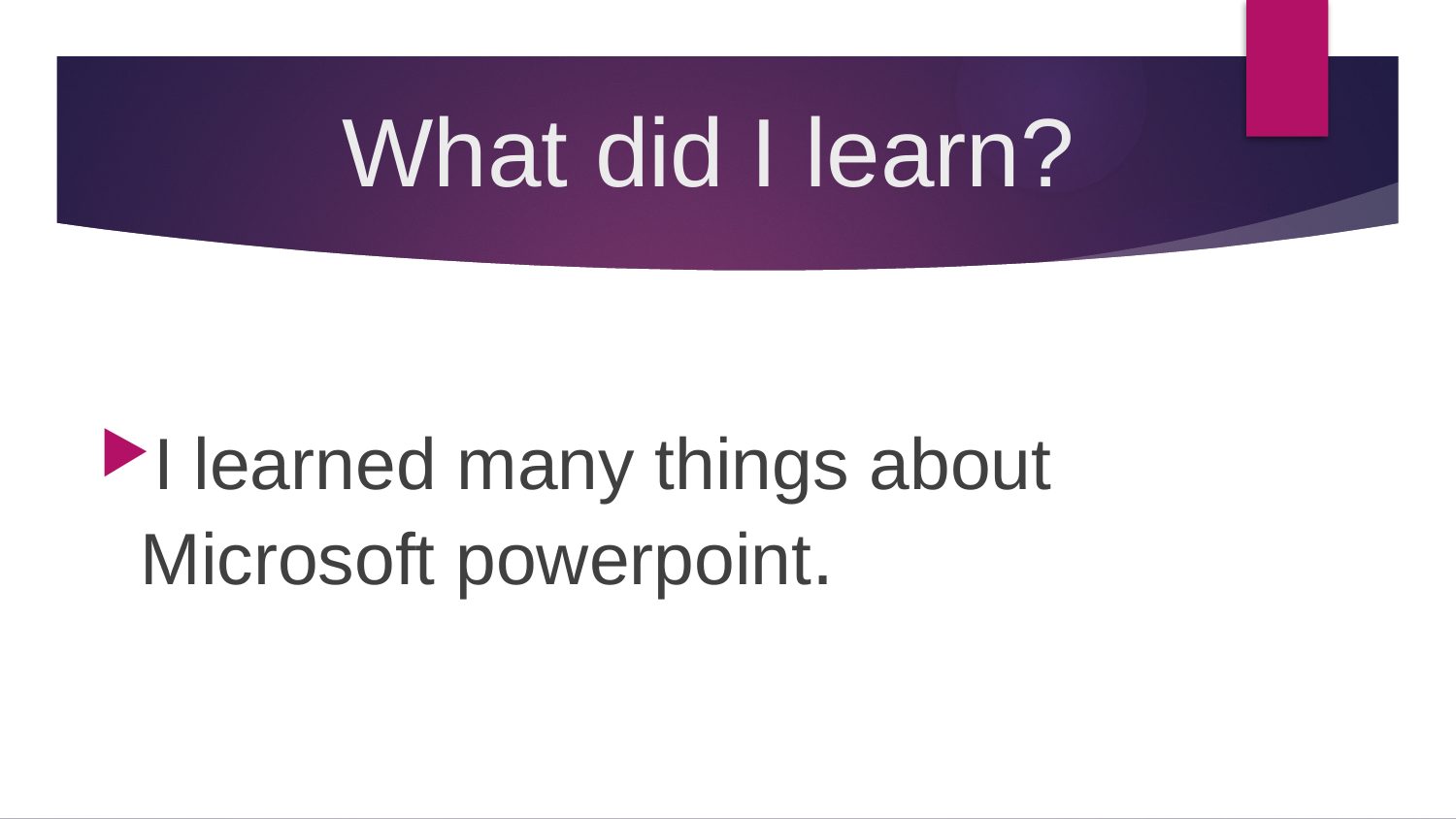

# What did I learn?
I learned many things about Microsoft powerpoint.